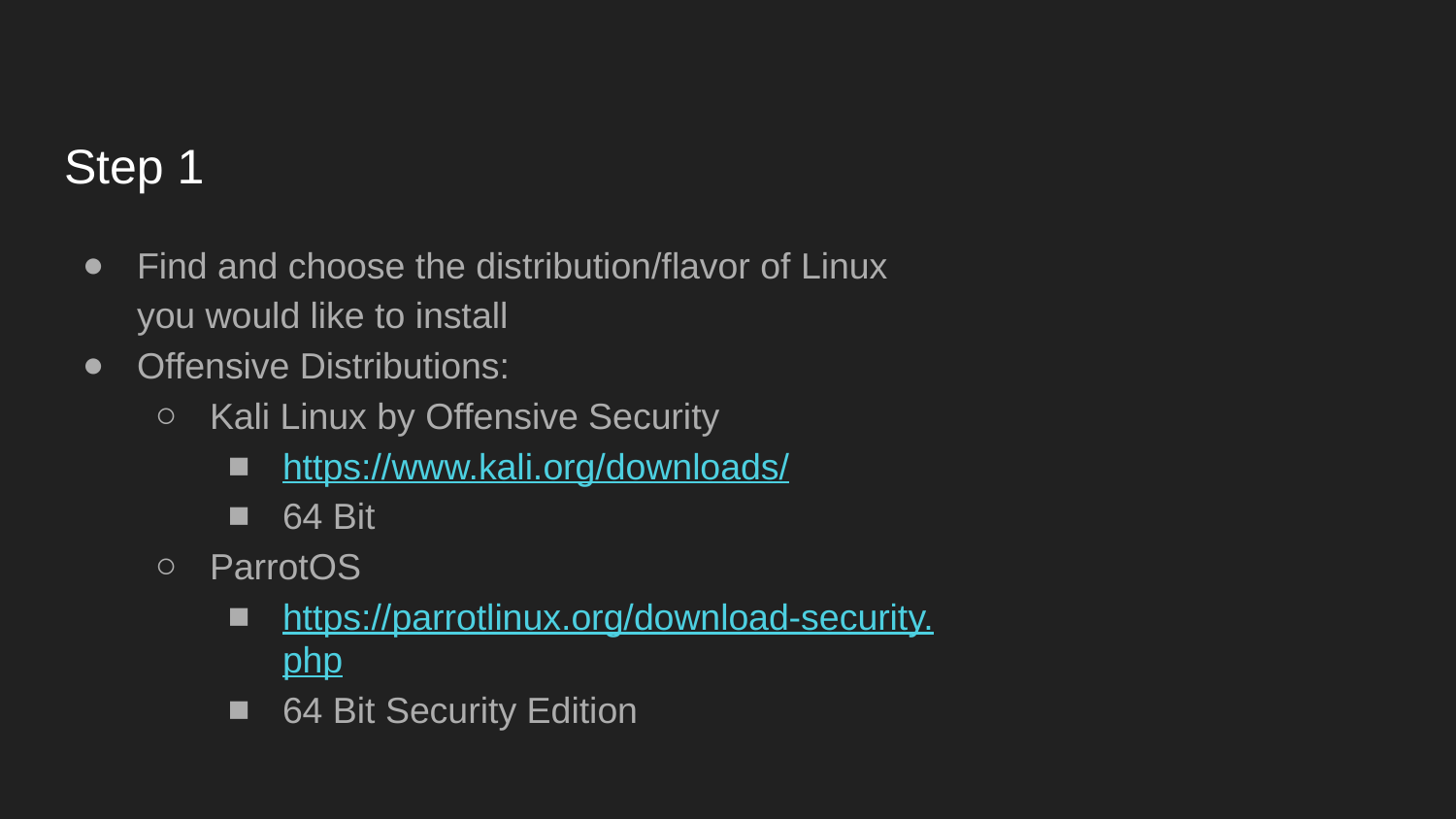

# Step 1
Find and choose the distribution/flavor of Linux you would like to install
Offensive Distributions:
Kali Linux by Offensive Security
https://www.kali.org/downloads/
64 Bit
ParrotOS
https://parrotlinux.org/download-security.php
64 Bit Security Edition